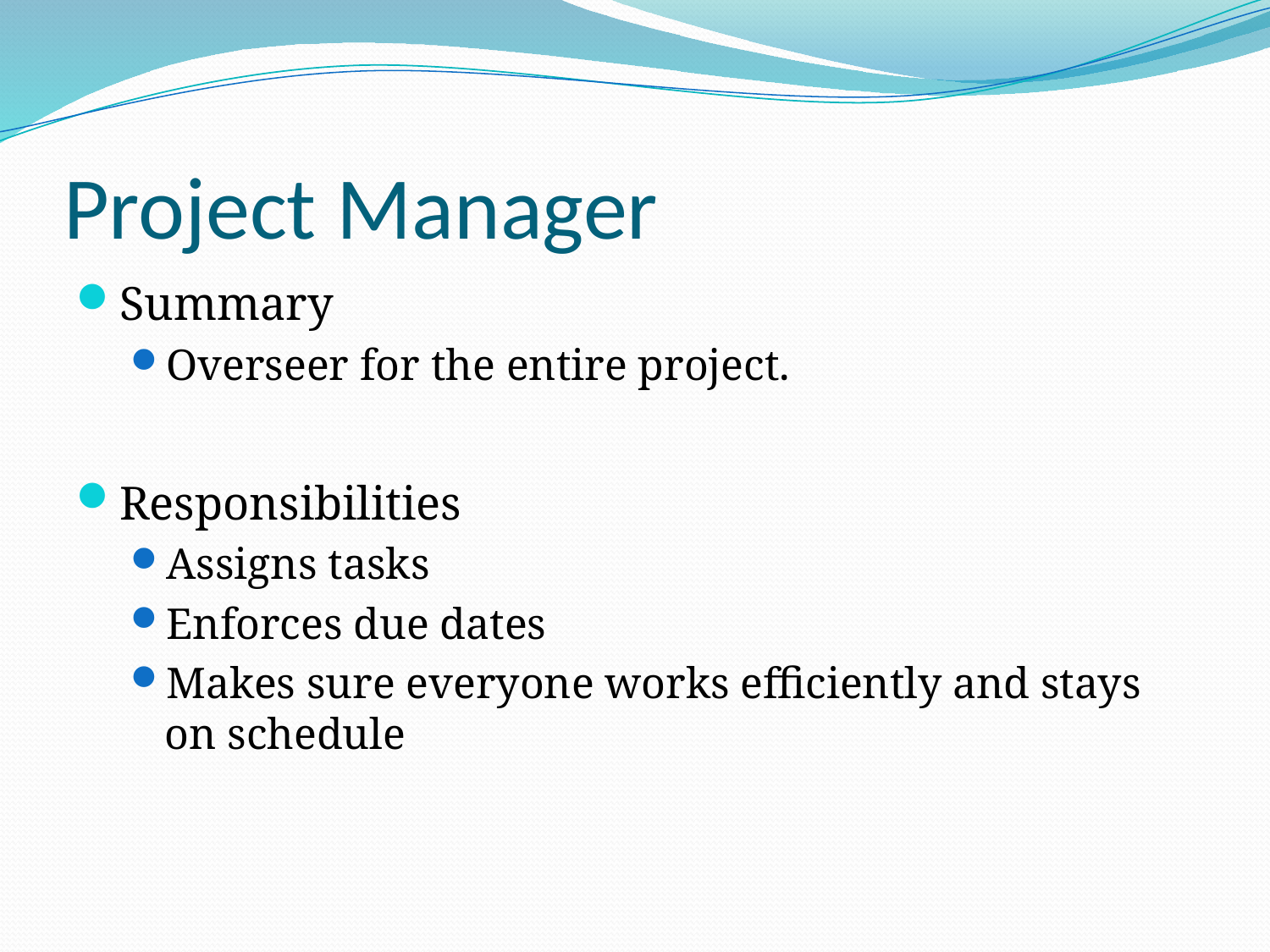

# Project Manager
Summary
Overseer for the entire project.

Responsibilities
Assigns tasks
Enforces due dates
Makes sure everyone works efficiently and stays on schedule